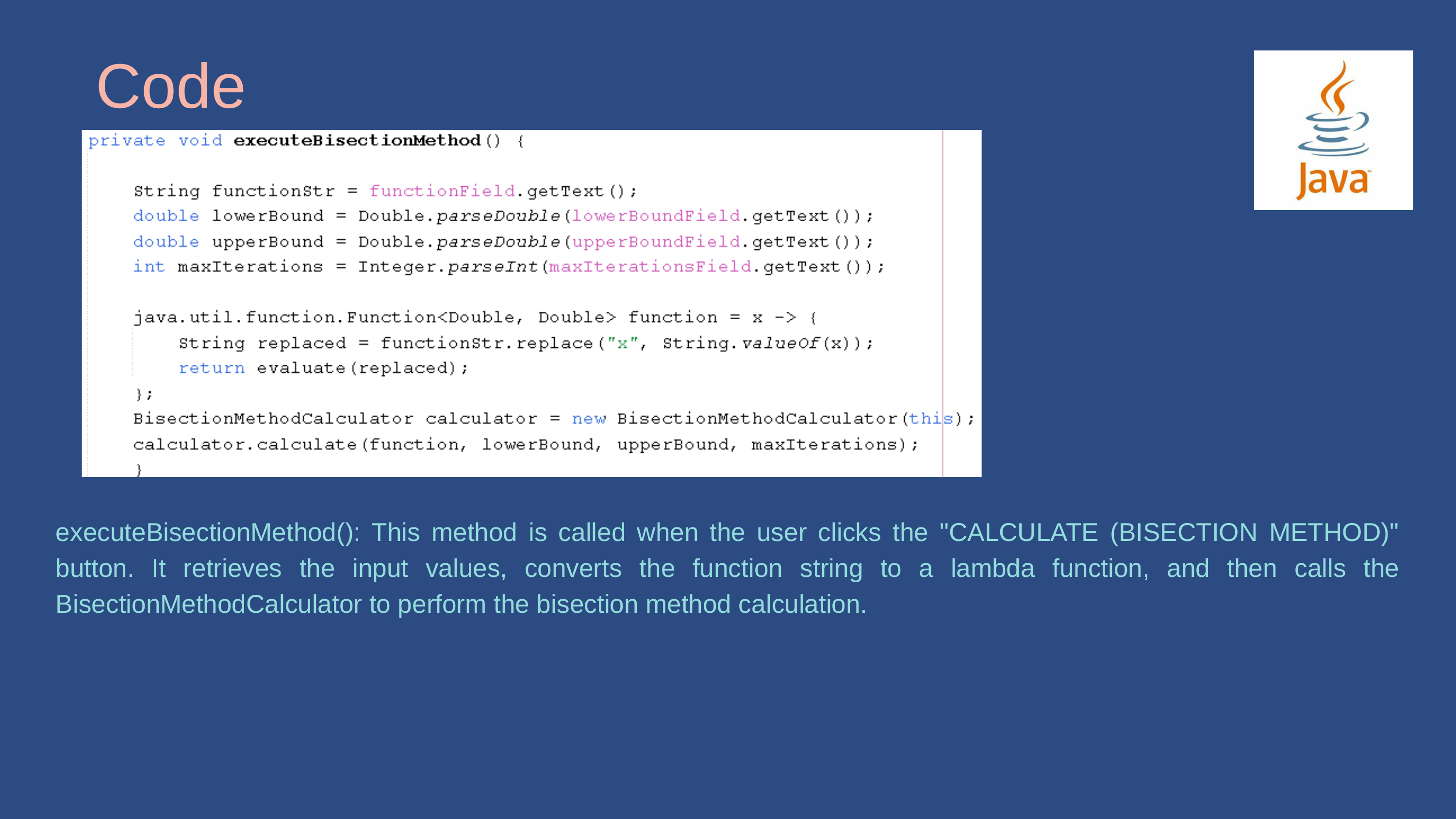

Code

executeBisectionMethod(): This method is called when the user clicks the "CALCULATE (BISECTION METHOD)" button. It retrieves the input values, converts the function string to a lambda function, and then calls the BisectionMethodCalculator to perform the bisection method calculation.